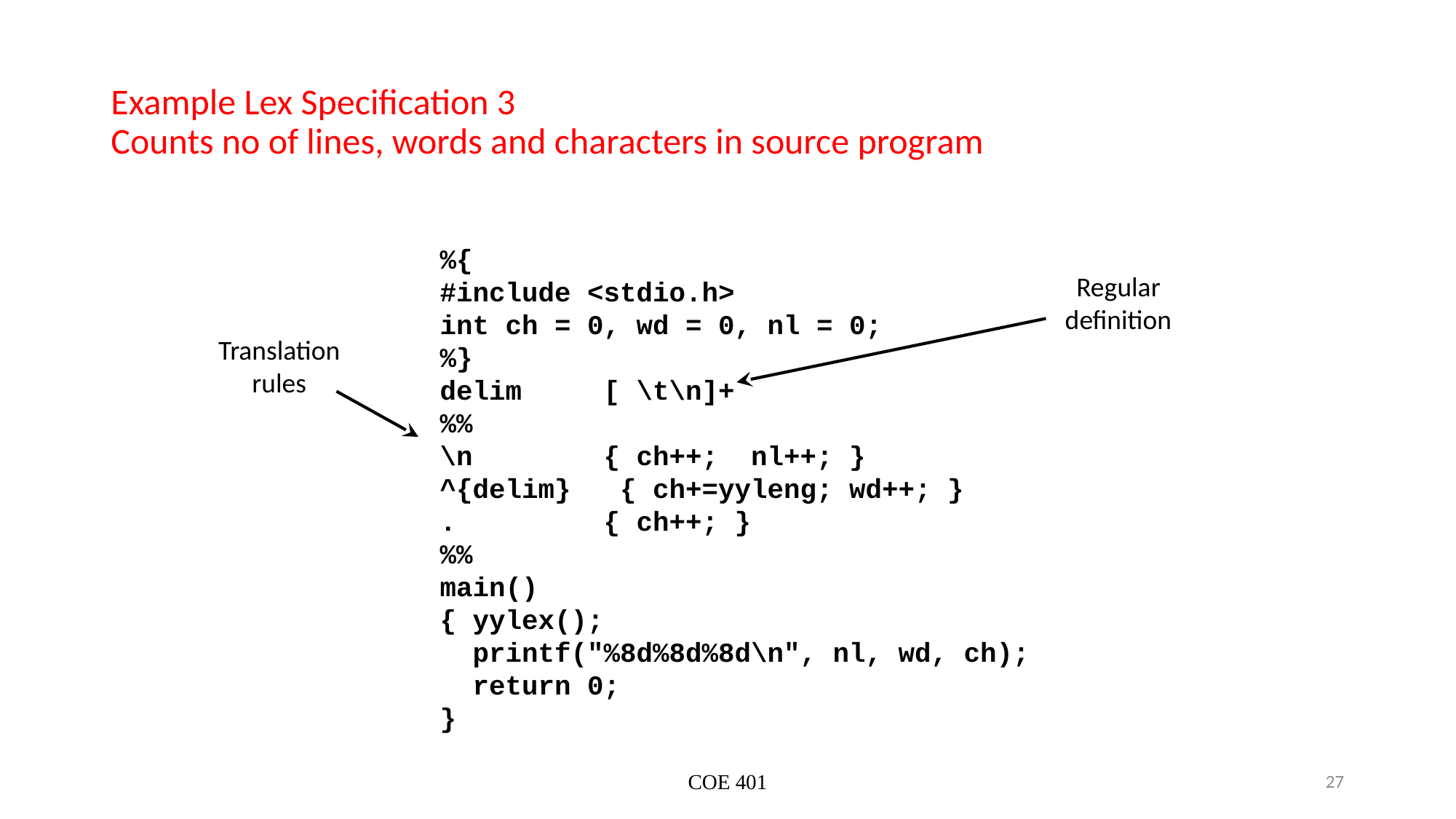

# Example Lex Specification 3 Counts no of lines, words and characters in source program
%{
#include <stdio.h>
int ch = 0, wd = 0, nl = 0;
%}
delim     [ \t\n]+
%%
\n        { ch++;  nl++; }
^{delim}   { ch+=yyleng; wd++; }
.         { ch++; }
%%
main()
{ yylex();
  printf("%8d%8d%8d\n", nl, wd, ch);
  return 0;
}
Regular
definition

Translation
rules

COE 401
27